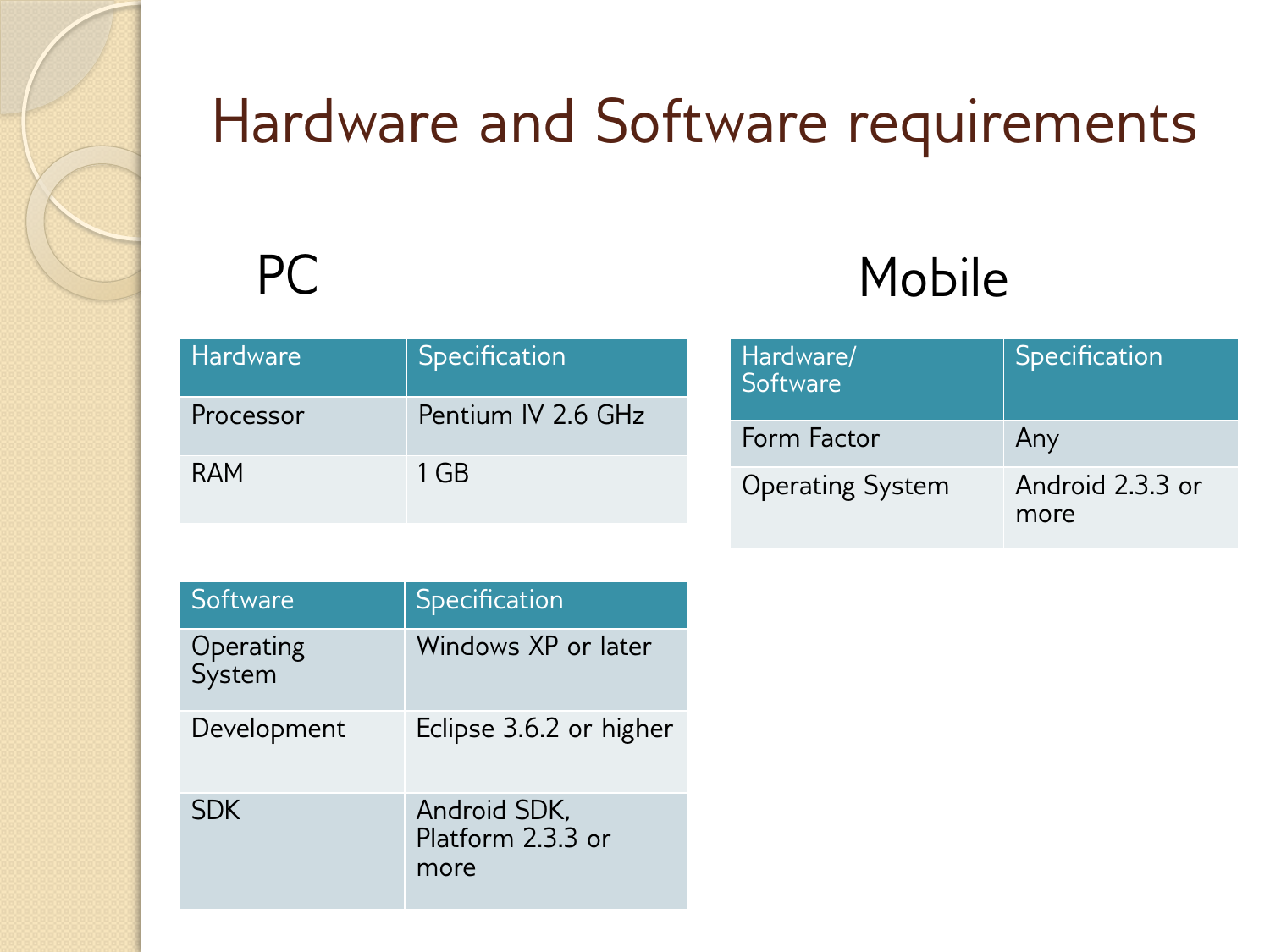

# Hardware and Software requirements
PC
Mobile
| Hardware | Specification |
| --- | --- |
| Processor | Pentium IV 2.6 GHz |
| RAM | 1 GB |
| Hardware/ Software | Specification |
| --- | --- |
| Form Factor | Any |
| Operating System | Android 2.3.3 or more |
| Software | Specification |
| --- | --- |
| Operating System | Windows XP or later |
| Development | Eclipse 3.6.2 or higher |
| SDK | Android SDK, Platform 2.3.3 or more |